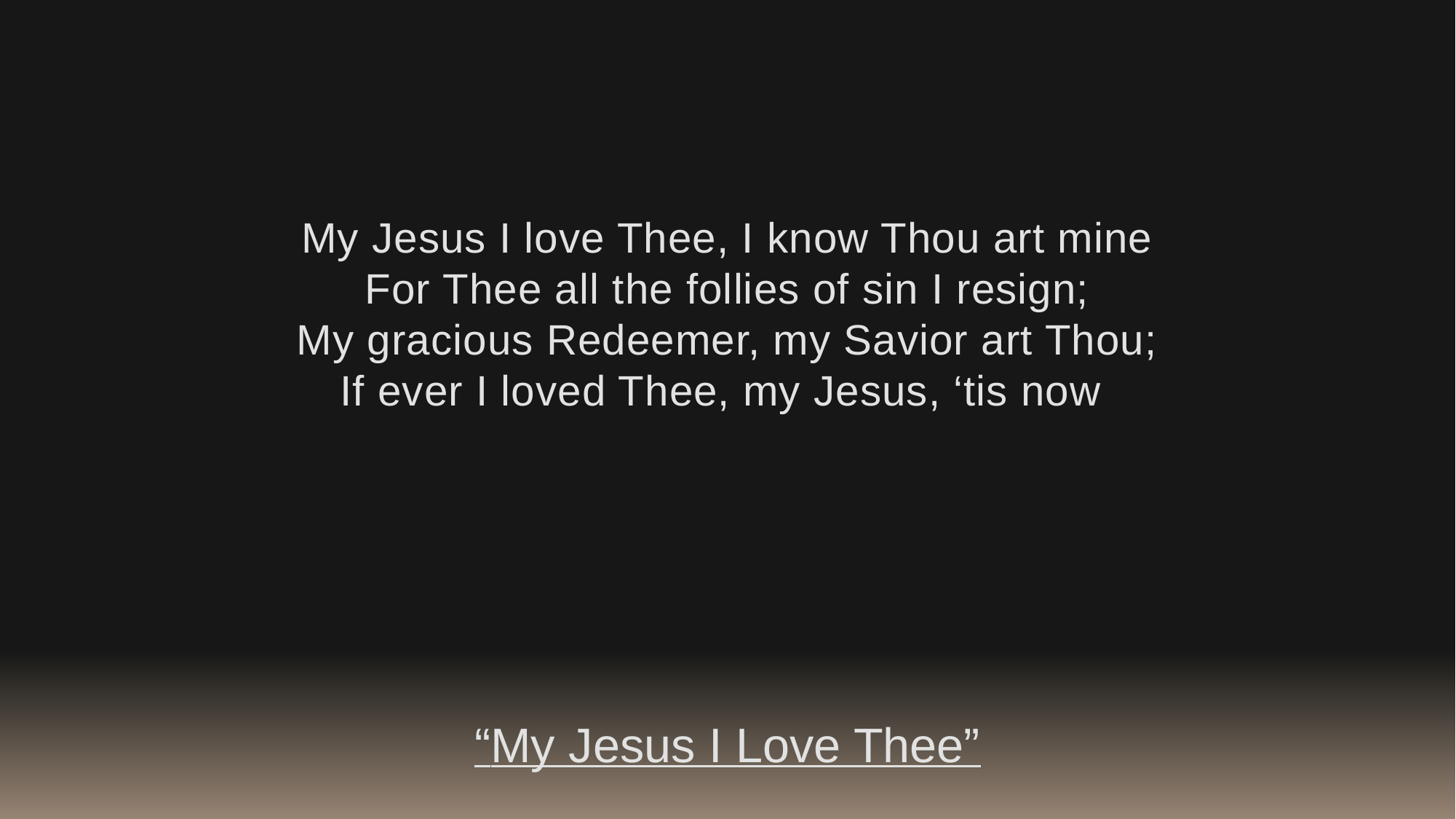

My Jesus I love Thee, I know Thou art mine
For Thee all the follies of sin I resign;
My gracious Redeemer, my Savior art Thou;
If ever I loved Thee, my Jesus, ‘tis now

“My Jesus I Love Thee”